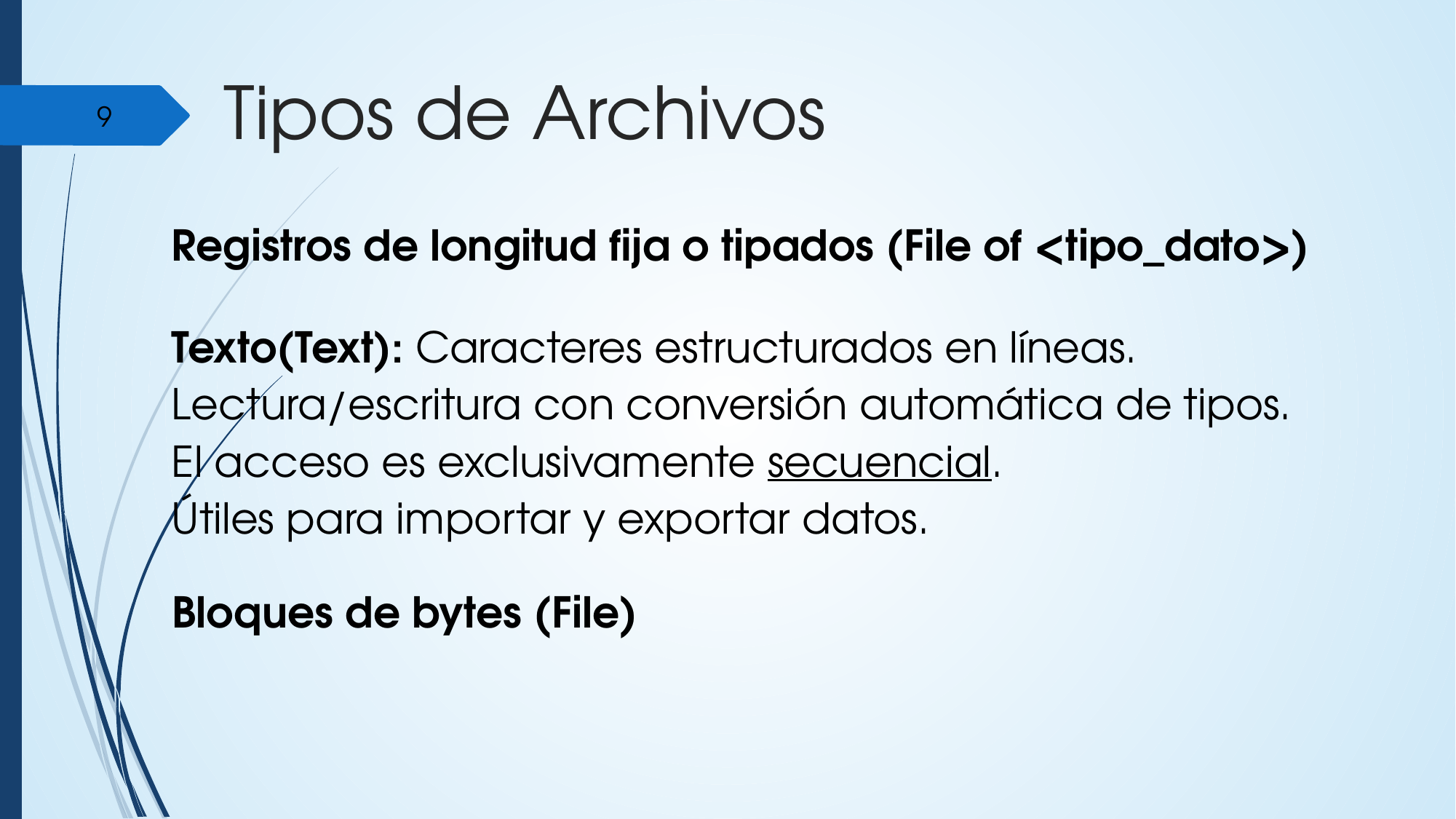

Tipos de Archivos
9
Registros de longitud fija o tipados (File of <tipo_dato>)

Texto(Text): Caracteres estructurados en líneas.
Lectura/escritura con conversión automática de tipos.
El acceso es exclusivamente secuencial.
Útiles para importar y exportar datos.

Bloques de bytes (File)